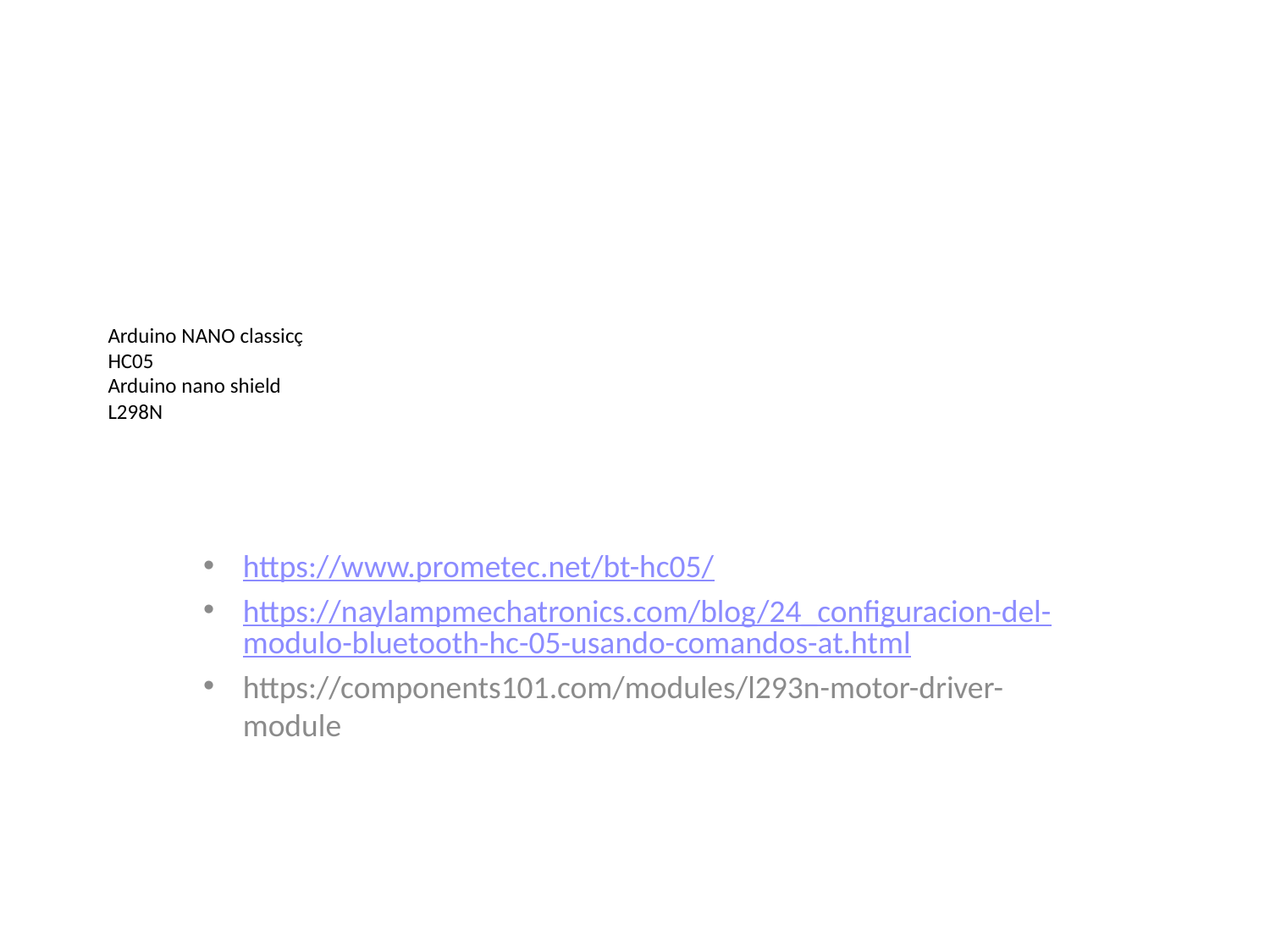

# Arduino NANO classicç HC05 Arduino nano shield L298N
https://www.prometec.net/bt-hc05/
https://naylampmechatronics.com/blog/24_configuracion-del-modulo-bluetooth-hc-05-usando-comandos-at.html
https://components101.com/modules/l293n-motor-driver-module